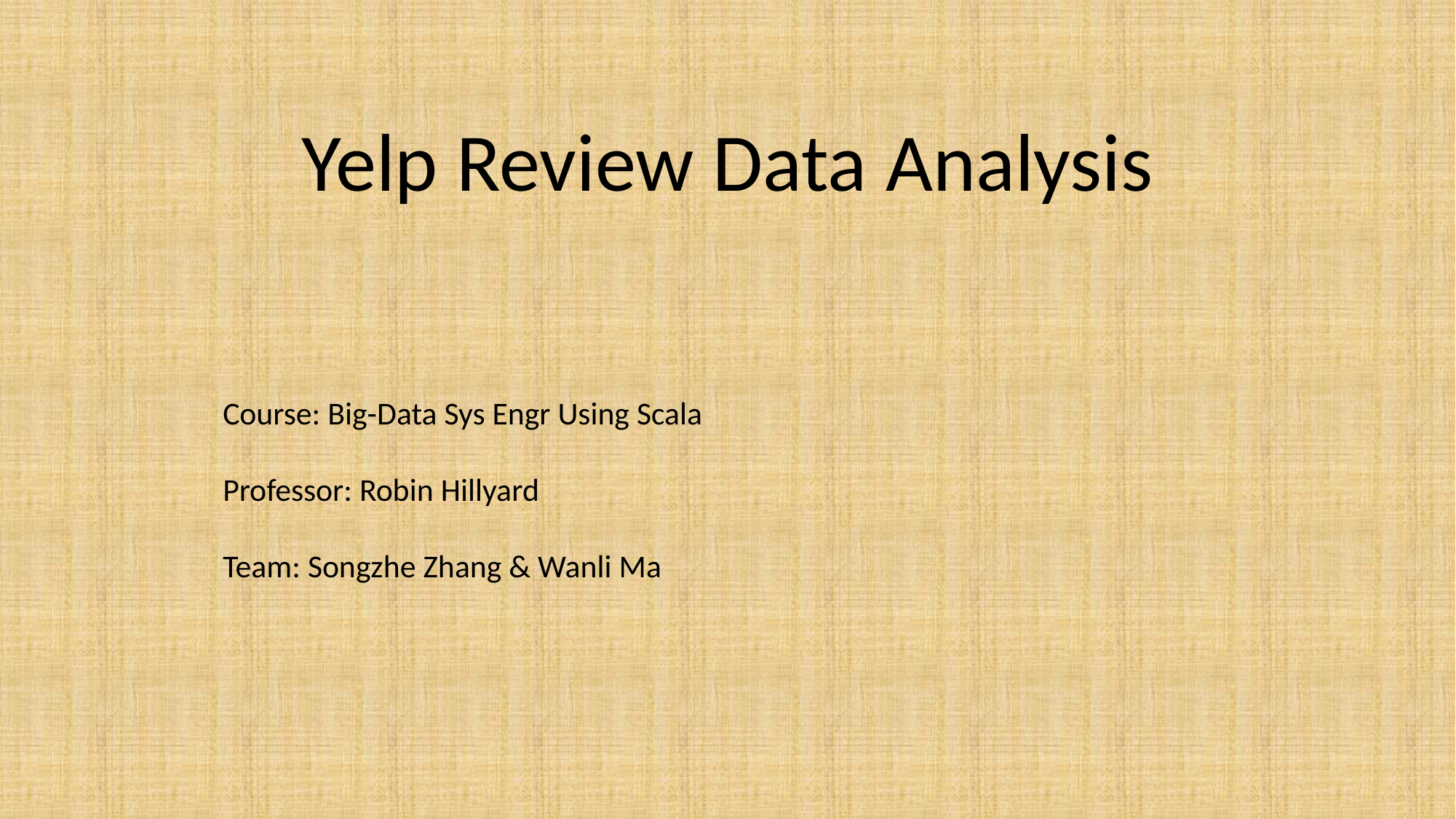

# Yelp Review Data Analysis
Course: Big-Data Sys Engr Using Scala

Professor: Robin Hillyard

Team: Songzhe Zhang & Wanli Ma